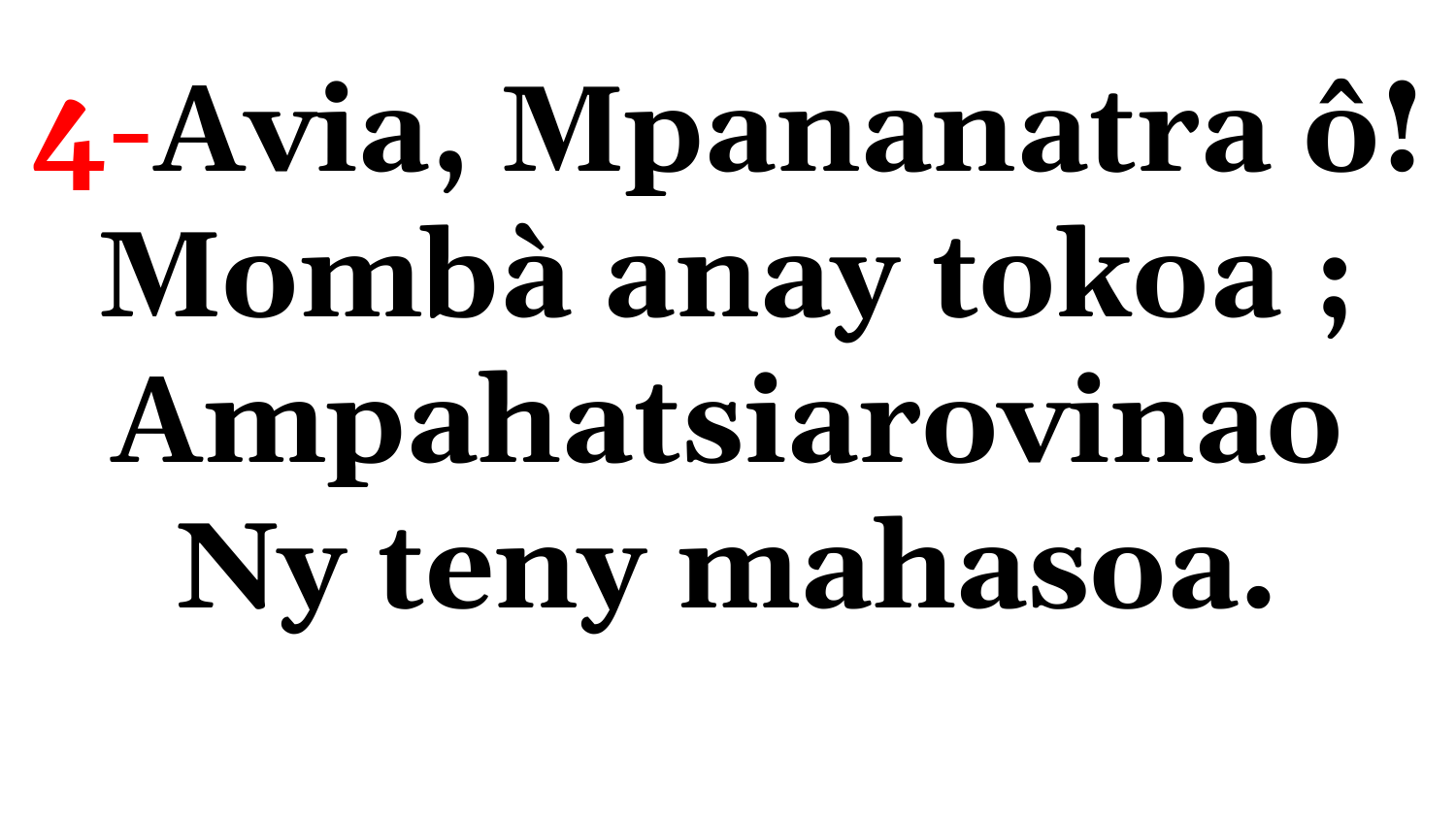

# 4-Avia, Mpananatra ô! Mombà anay tokoa ; Ampahatsiarovinao Ny teny mahasoa.